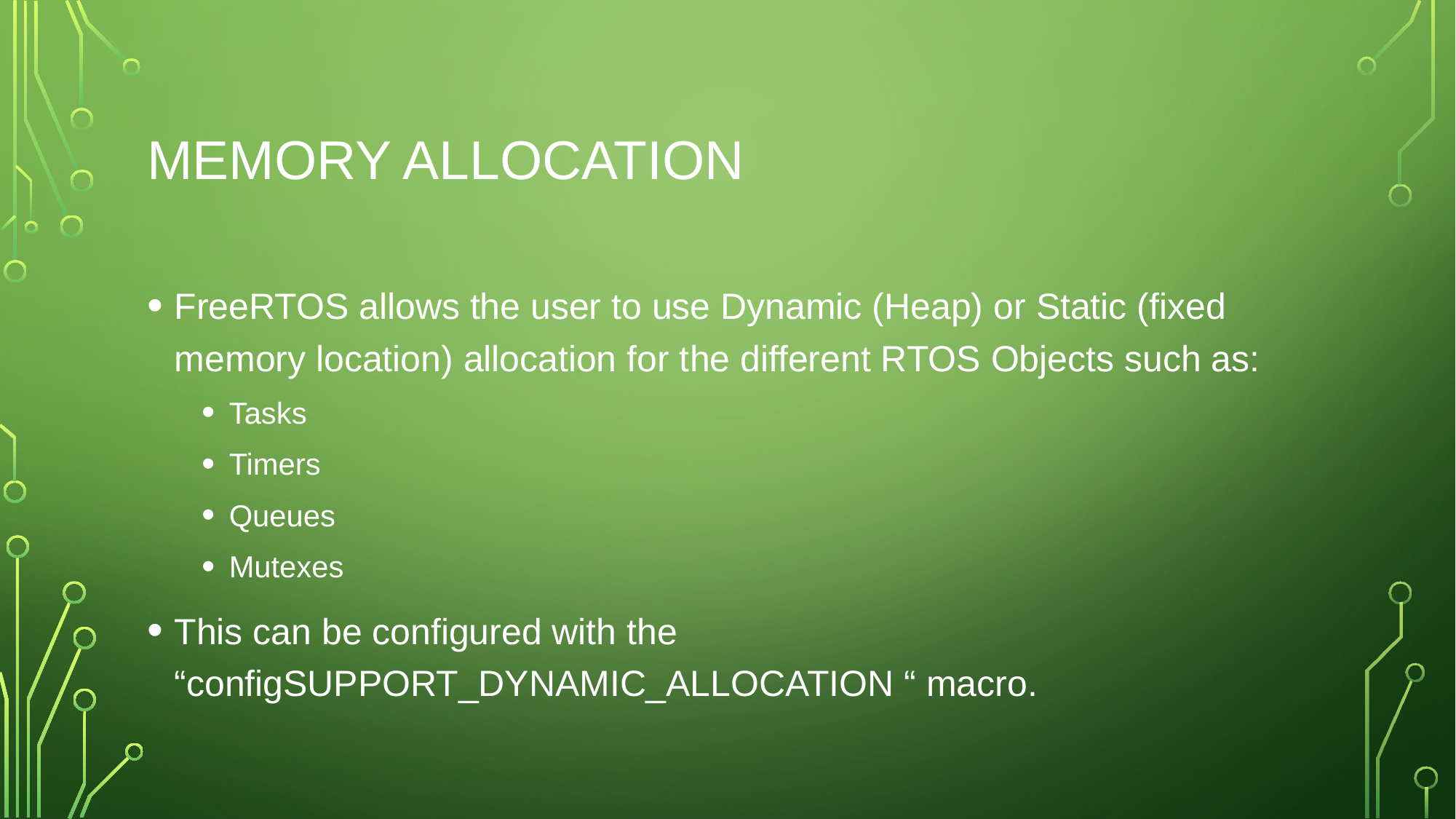

# Memory Allocation
FreeRTOS allows the user to use Dynamic (Heap) or Static (fixed memory location) allocation for the different RTOS Objects such as:
Tasks
Timers
Queues
Mutexes
This can be configured with the “configSUPPORT_DYNAMIC_ALLOCATION “ macro.